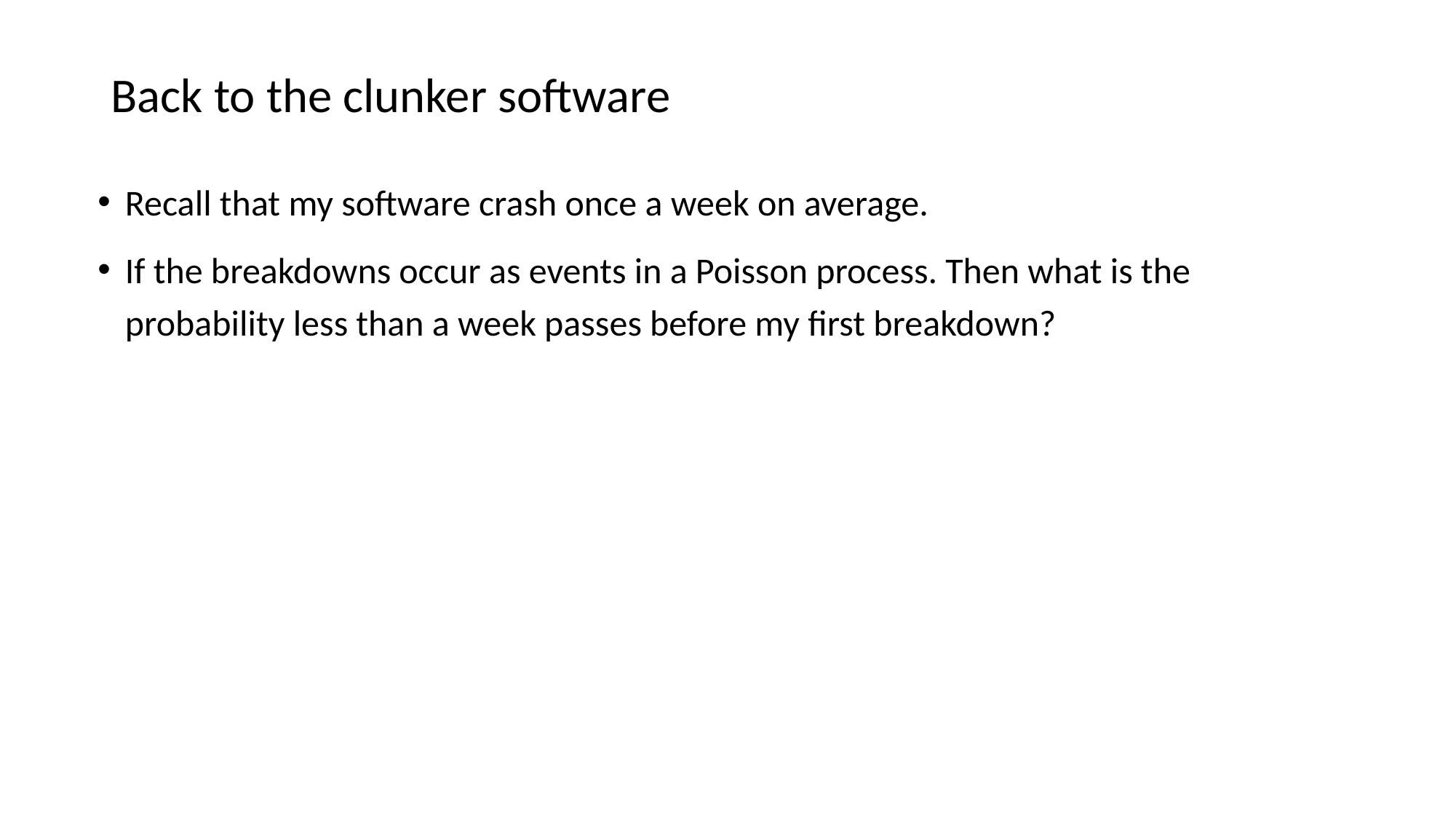

# Back to the clunker software
Recall that my software crash once a week on average.
If the breakdowns occur as events in a Poisson process. Then what is the probability less than a week passes before my first breakdown?